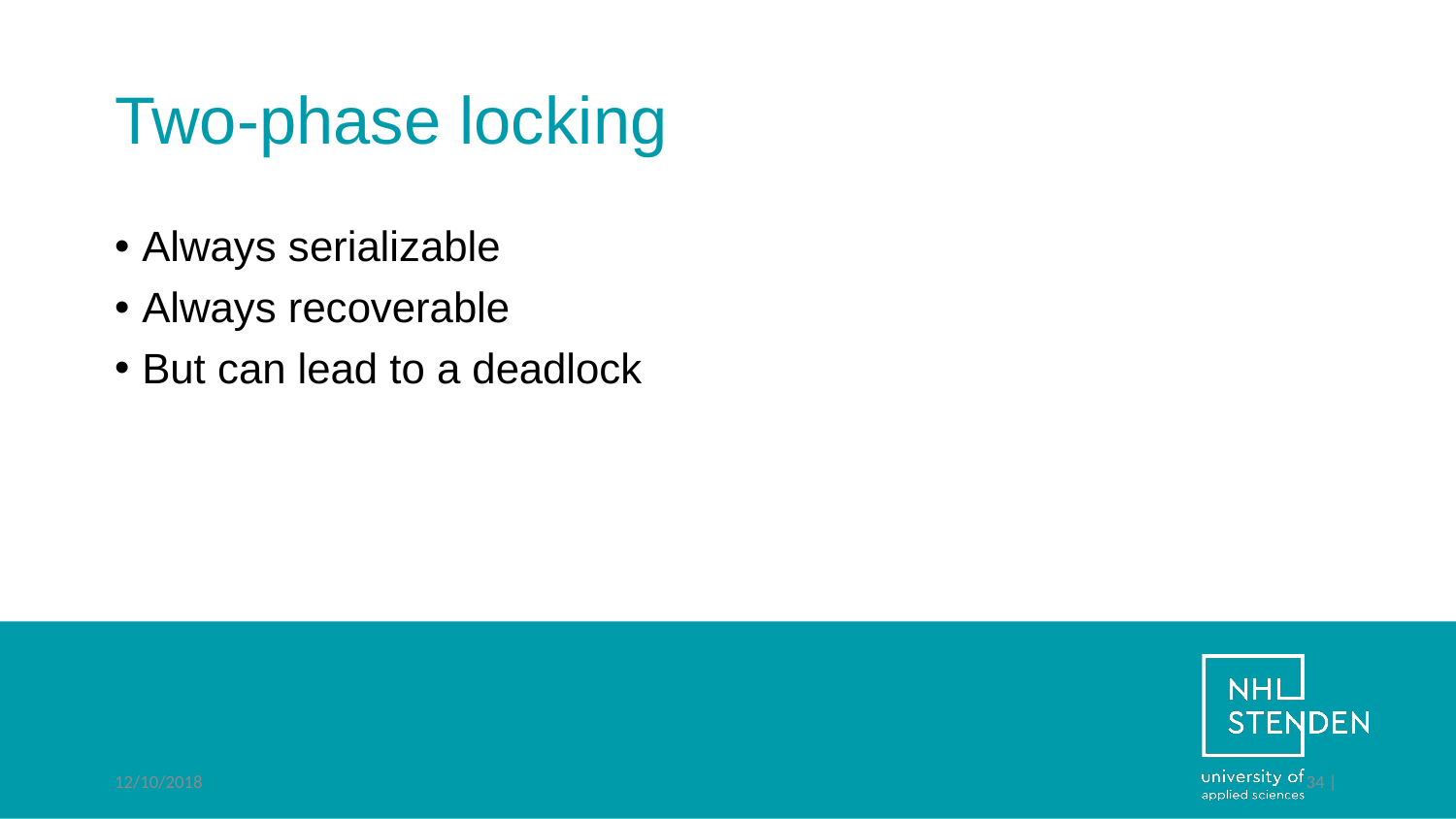

# Two-phase locking
Always serializable
Always recoverable
But can lead to a deadlock
12/10/2018
34 |